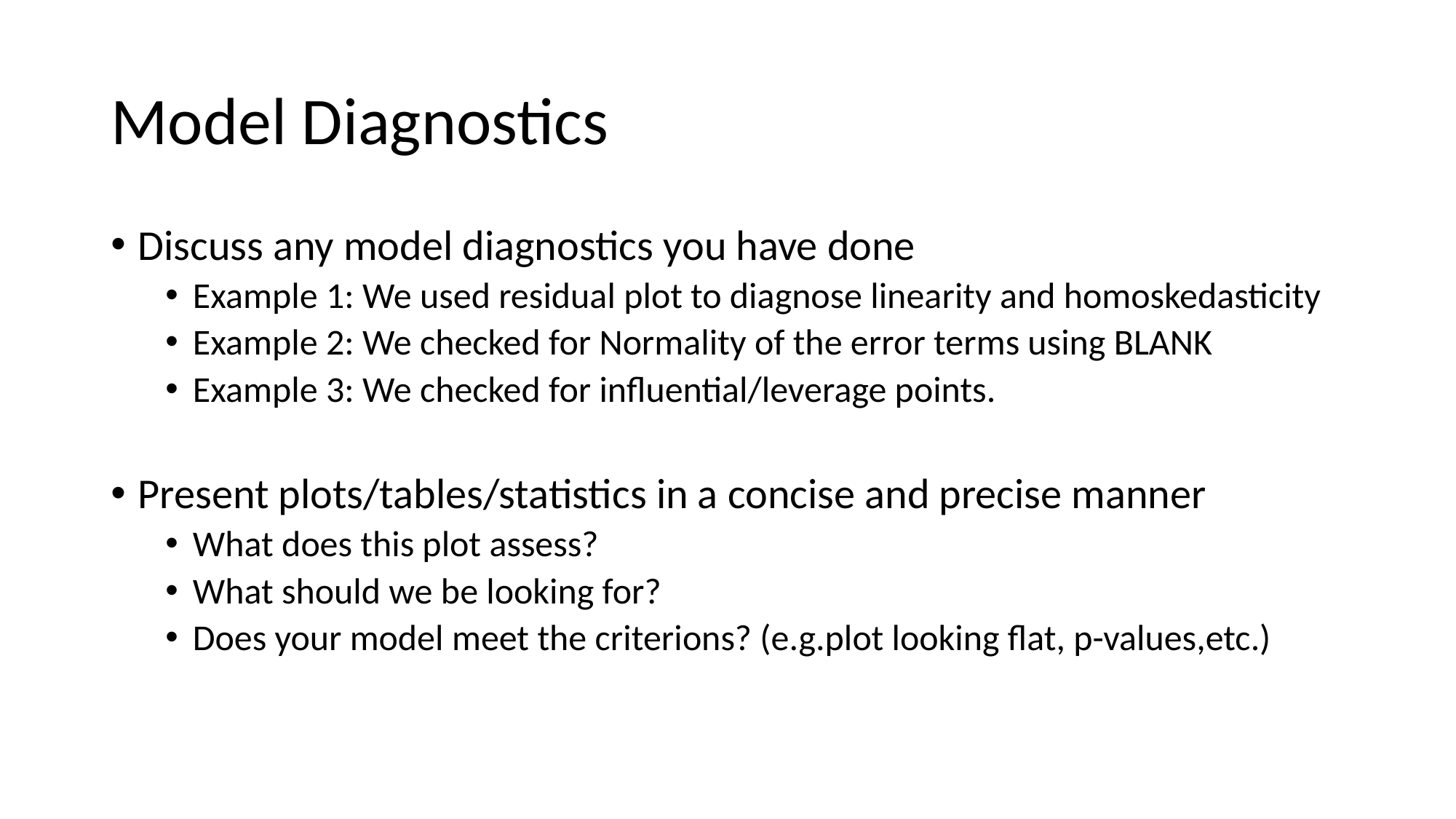

# Model Diagnostics
Discuss any model diagnostics you have done
Example 1: We used residual plot to diagnose linearity and homoskedasticity
Example 2: We checked for Normality of the error terms using BLANK
Example 3: We checked for influential/leverage points.

Present plots/tables/statistics in a concise and precise manner
What does this plot assess?
What should we be looking for?
Does your model meet the criterions? (e.g.plot looking flat, p-values,etc.)